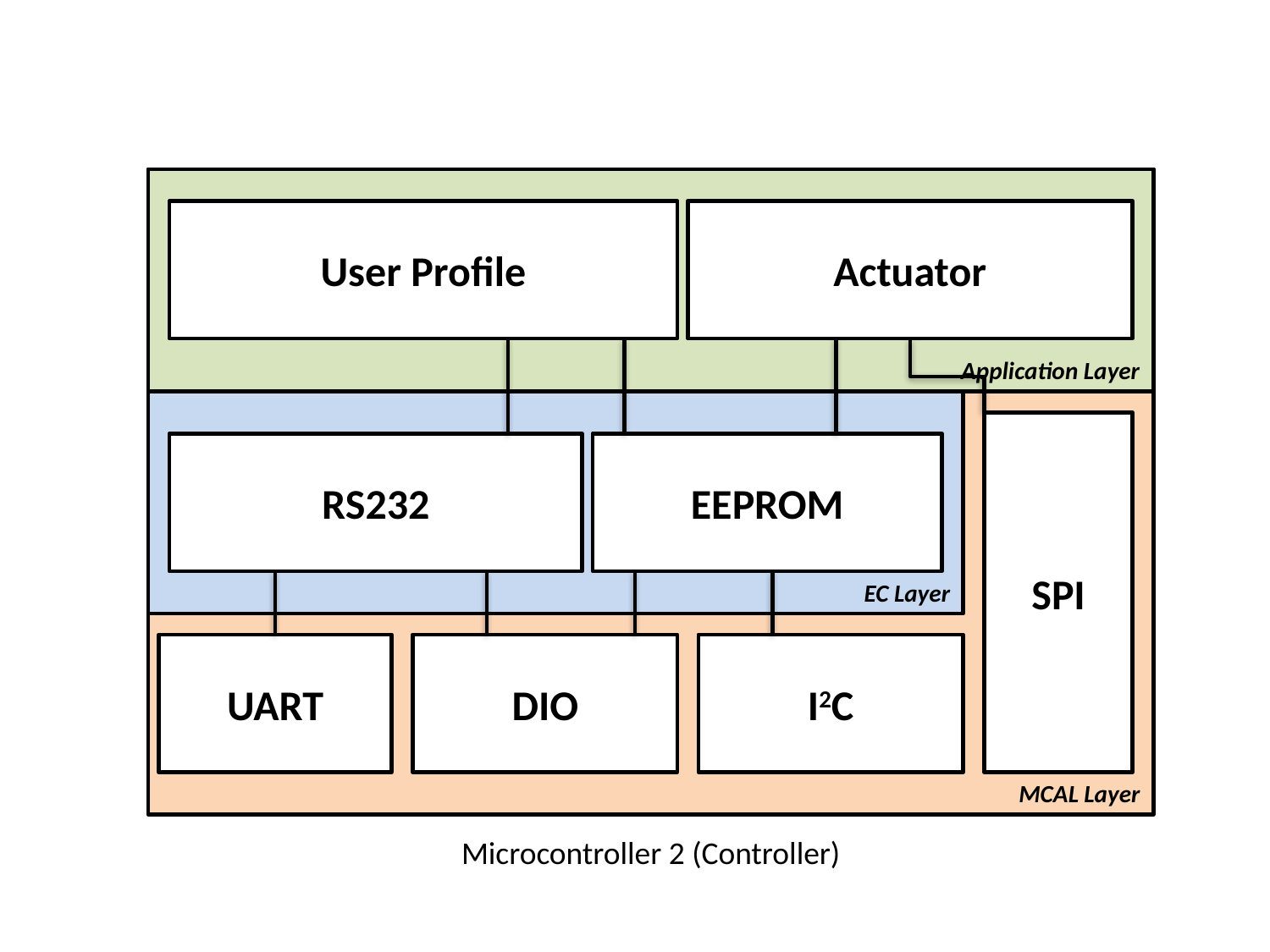

User Profile
Actuator
Application Layer

SPI
RS232
EEPROM
EC Layer
UART
DIO
I2C
MCAL Layer
Microcontroller 2 (Controller)